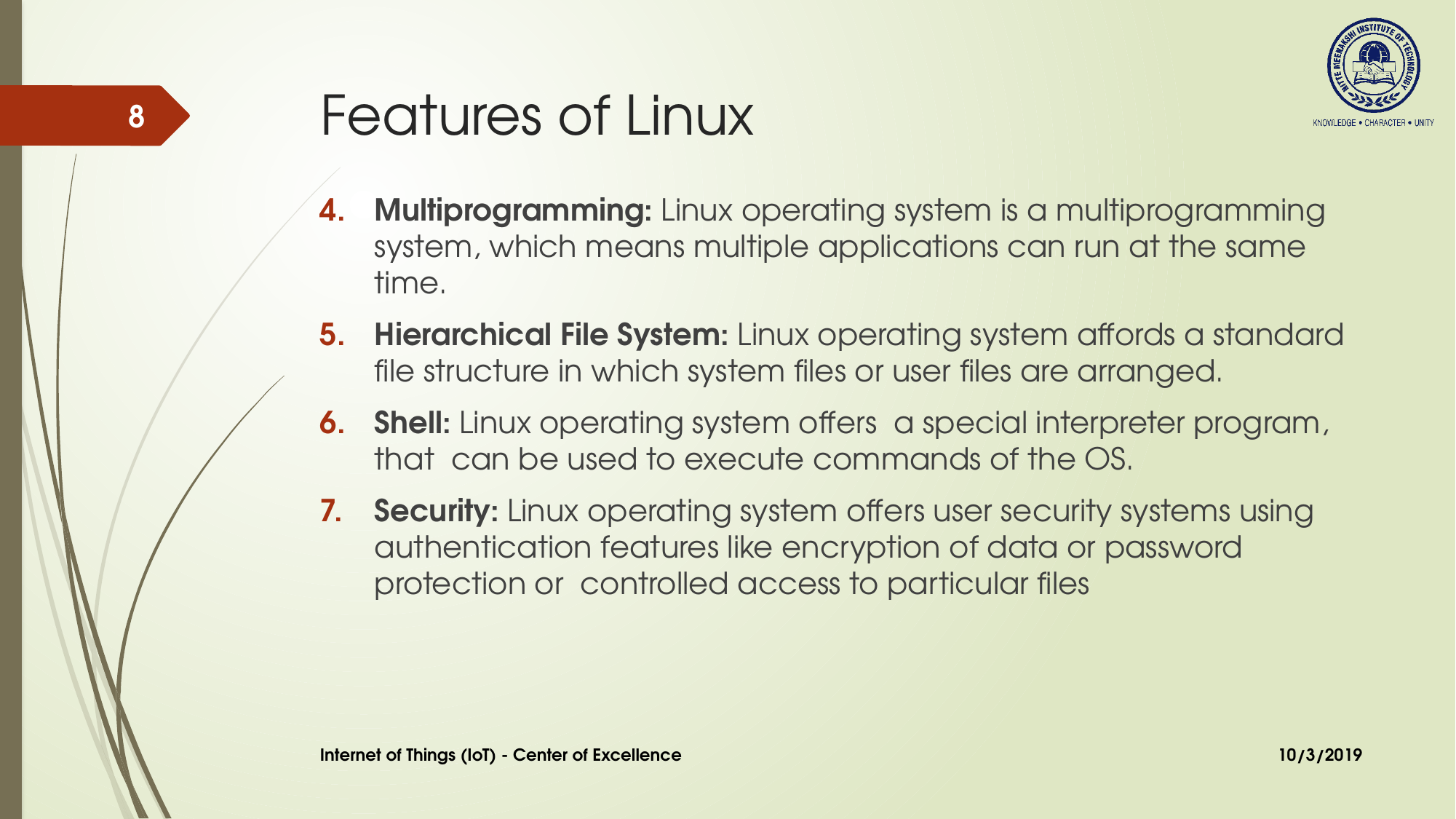

# Features of Linux
8
Multiprogramming: Linux operating system is a multiprogramming system, which means multiple applications can run at the same time.
Hierarchical File System: Linux operating system affords a standard file structure in which system files or user files are arranged.
Shell: Linux operating system offers  a special interpreter program, that  can be used to execute commands of the OS.
Security: Linux operating system offers user security systems using authentication features like encryption of data or password protection or  controlled access to particular files
10/3/2019
Internet of Things (IoT) - Center of Excellence